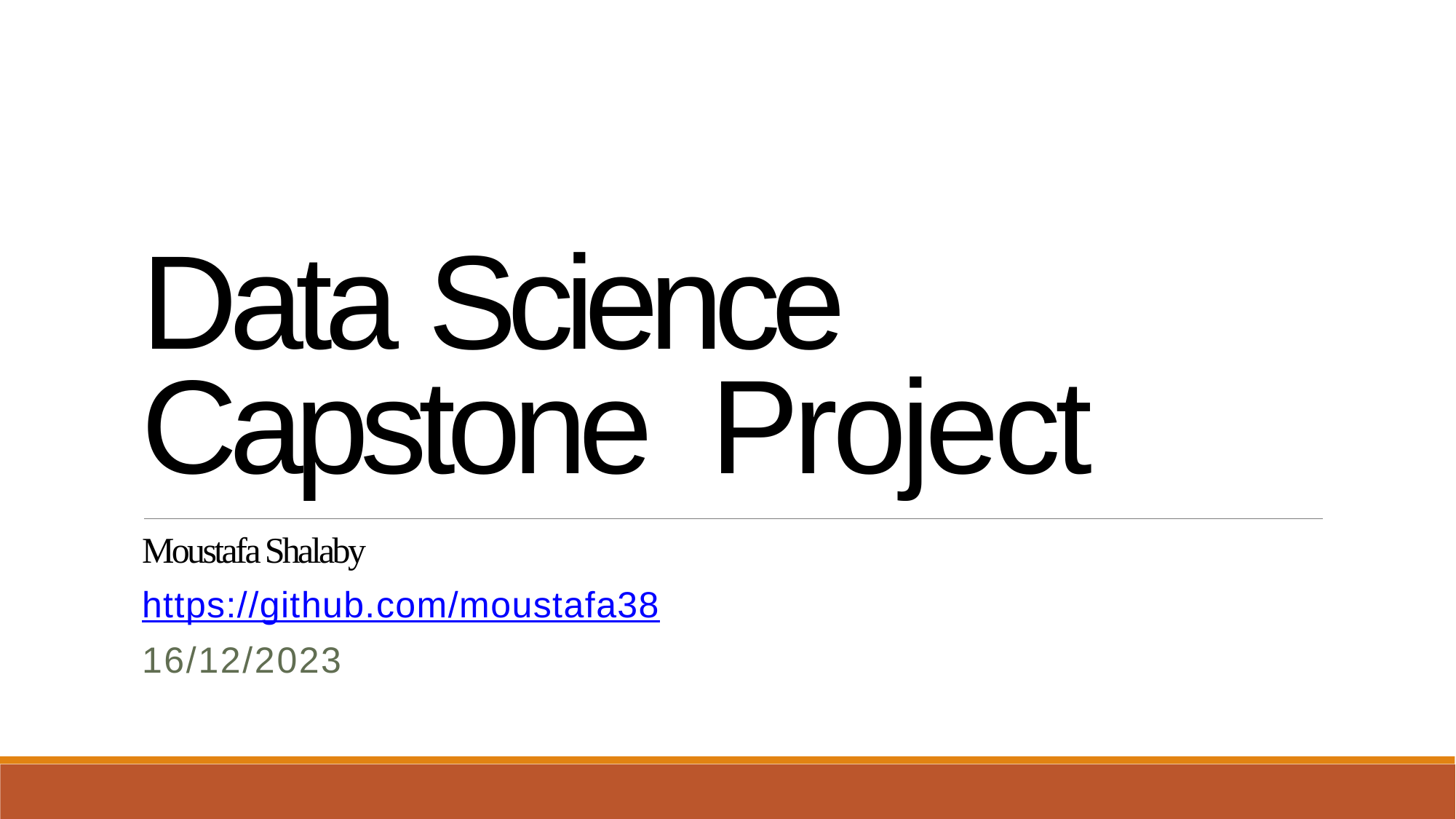

Data Science Capstone  Project
Moustafa Shalaby
https://github.com/moustafa38
16/12/2023